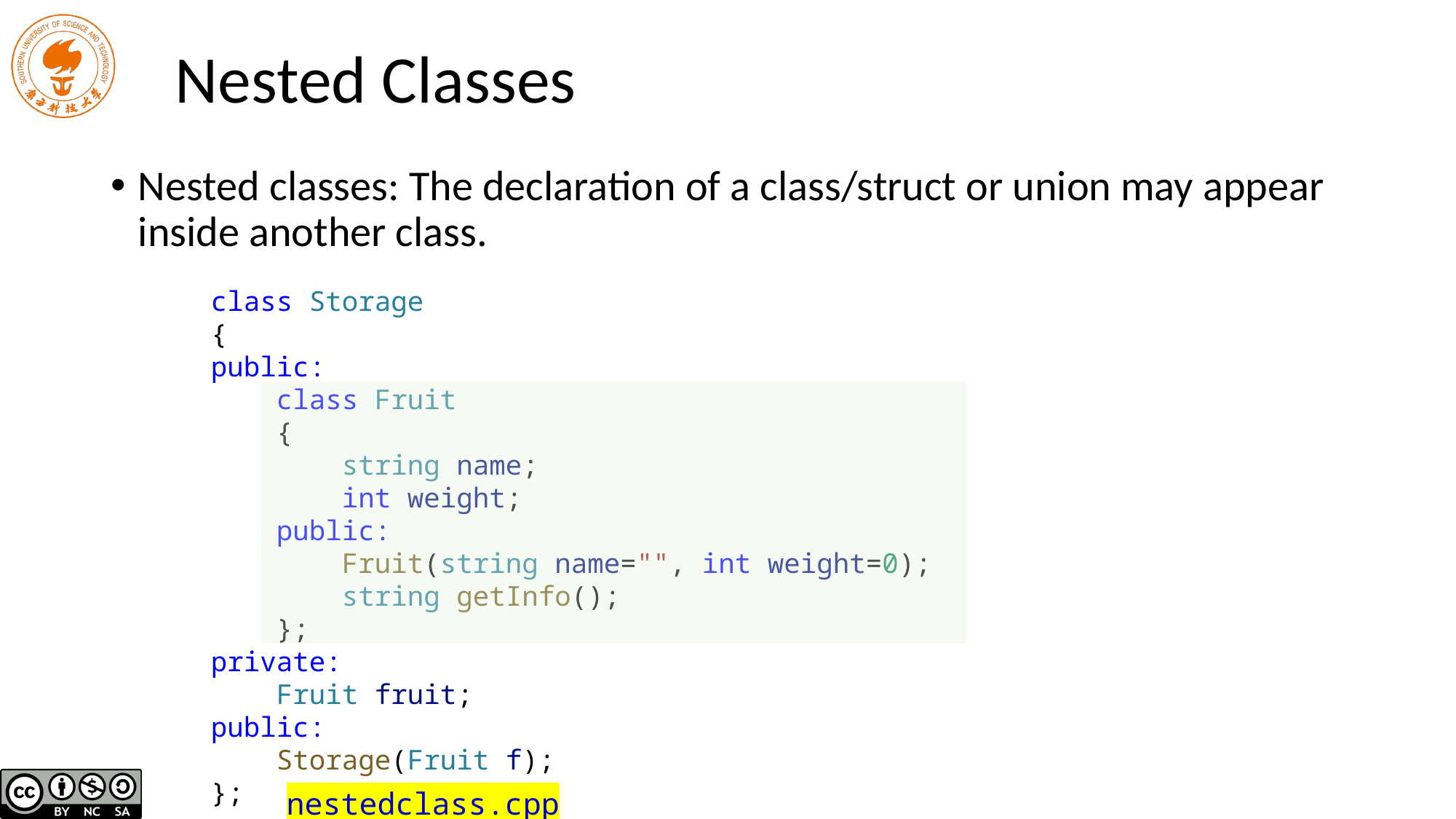

# Nested Classes
Nested classes: The declaration of a class/struct or union may appear inside another class.
class Storage
{
public:
    class Fruit
    {
        string name;
        int weight;
    public:
        Fruit(string name="", int weight=0);
        string getInfo();
    };
private:
    Fruit fruit;
public:
    Storage(Fruit f);
};

nestedclass.cpp